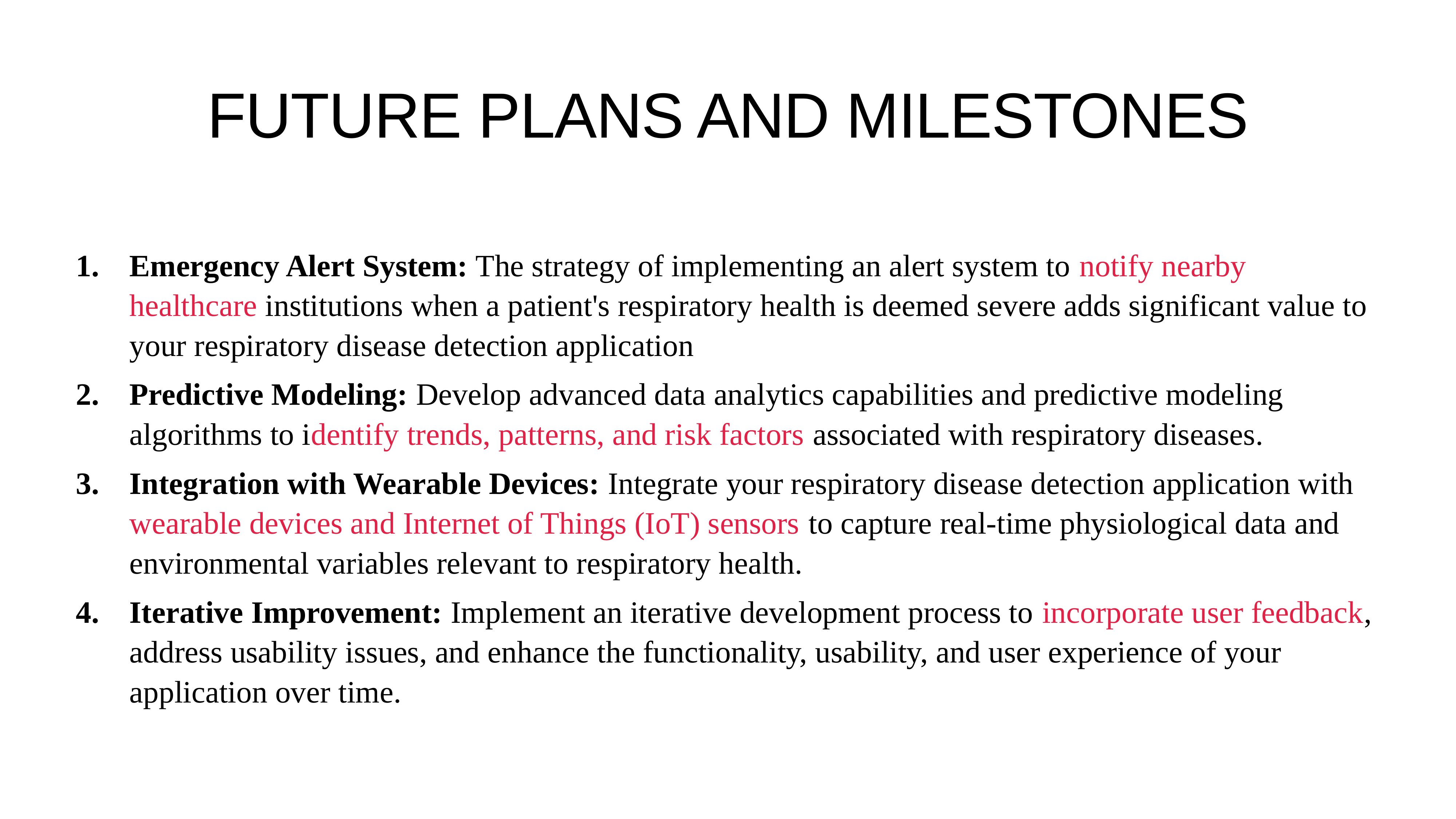

# FUTURE PLANS AND MILESTONES
Emergency Alert System: The strategy of implementing an alert system to notify nearby healthcare institutions when a patient's respiratory health is deemed severe adds significant value to your respiratory disease detection application
Predictive Modeling: Develop advanced data analytics capabilities and predictive modeling algorithms to identify trends, patterns, and risk factors associated with respiratory diseases.
Integration with Wearable Devices: Integrate your respiratory disease detection application with wearable devices and Internet of Things (IoT) sensors to capture real-time physiological data and environmental variables relevant to respiratory health.
Iterative Improvement: Implement an iterative development process to incorporate user feedback, address usability issues, and enhance the functionality, usability, and user experience of your application over time.